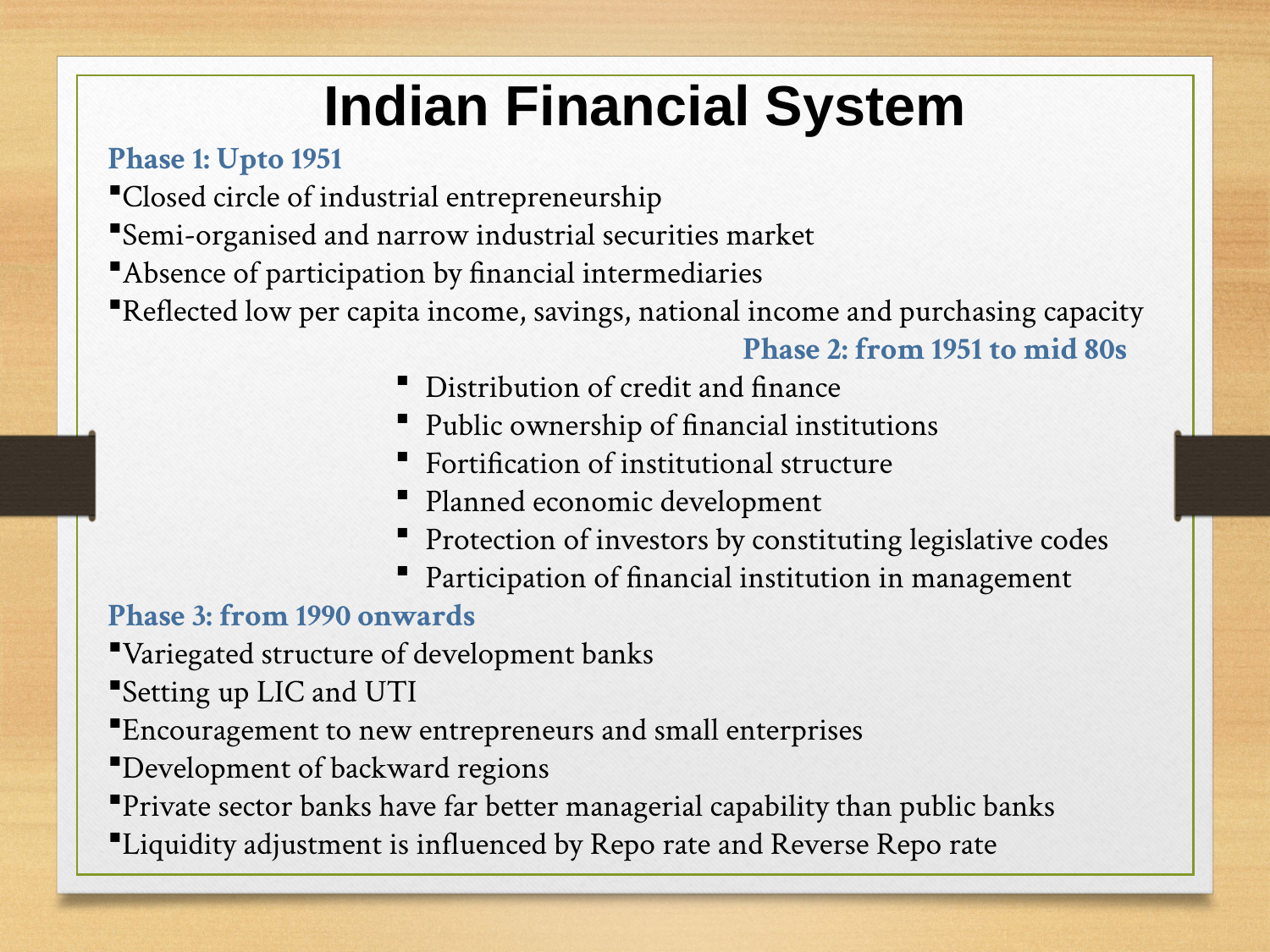

Indian Financial System
Phase 1: Upto 1951
Closed circle of industrial entrepreneurship
Semi-organised and narrow industrial securities market
Absence of participation by financial intermediaries
Reflected low per capita income, savings, national income and purchasing capacity 					Phase 2: from 1951 to mid 80s
Distribution of credit and finance
Public ownership of financial institutions
Fortification of institutional structure
Planned economic development
Protection of investors by constituting legislative codes
Participation of financial institution in management
Phase 3: from 1990 onwards
Variegated structure of development banks
Setting up LIC and UTI
Encouragement to new entrepreneurs and small enterprises
Development of backward regions
Private sector banks have far better managerial capability than public banks
Liquidity adjustment is influenced by Repo rate and Reverse Repo rate